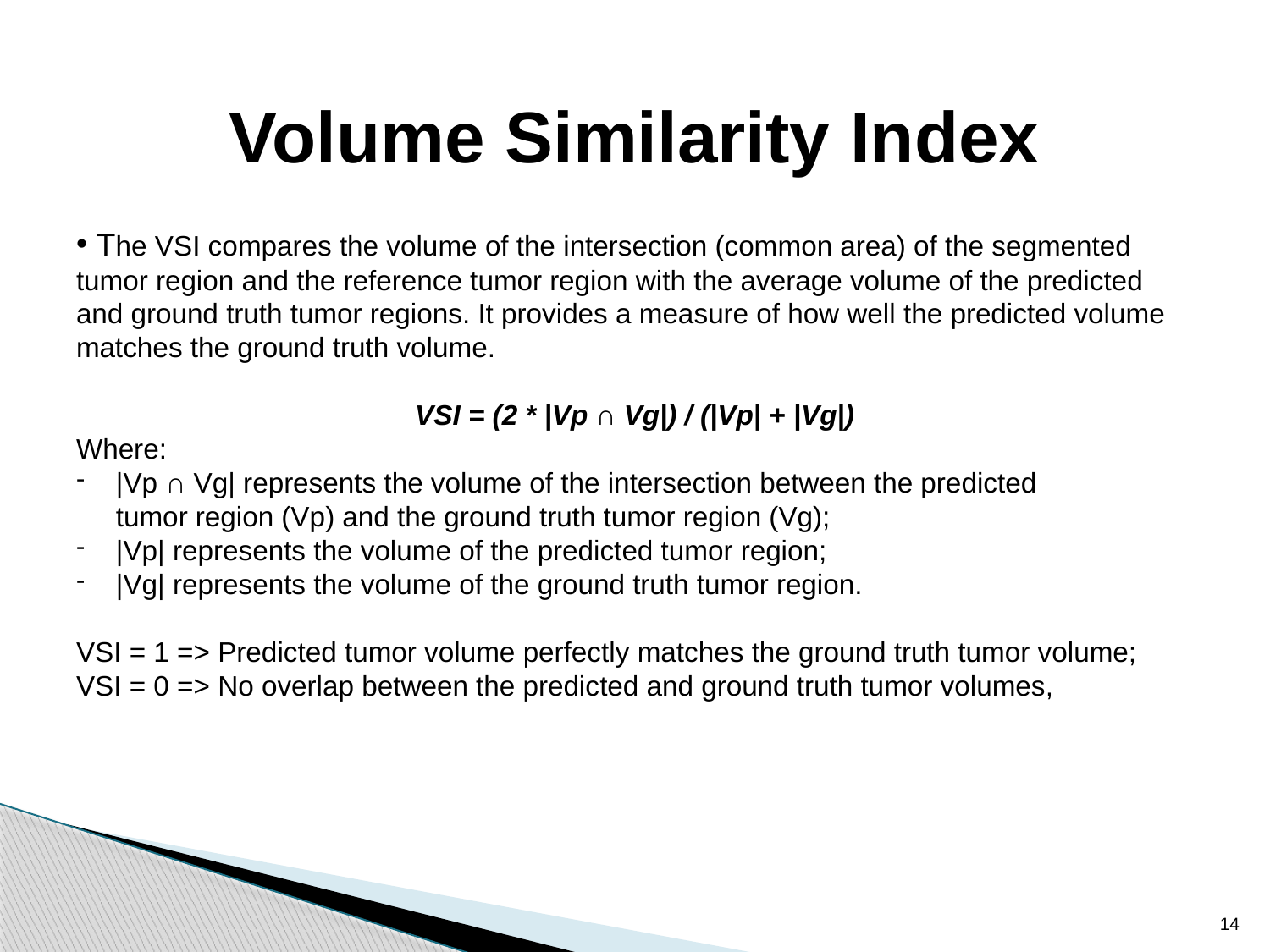

# Volume Similarity Index
 The VSI compares the volume of the intersection (common area) of the segmented tumor region and the reference tumor region with the average volume of the predicted and ground truth tumor regions. It provides a measure of how well the predicted volume matches the ground truth volume.

VSI = (2 * |Vp ∩ Vg|) / (|Vp| + |Vg|)
Where:
|Vp ∩ Vg| represents the volume of the intersection between the predicted tumor region (Vp) and the ground truth tumor region (Vg);
|Vp| represents the volume of the predicted tumor region;
|Vg| represents the volume of the ground truth tumor region.

VSI = 1 => Predicted tumor volume perfectly matches the ground truth tumor volume;
VSI = 0 => No overlap between the predicted and ground truth tumor volumes,
14